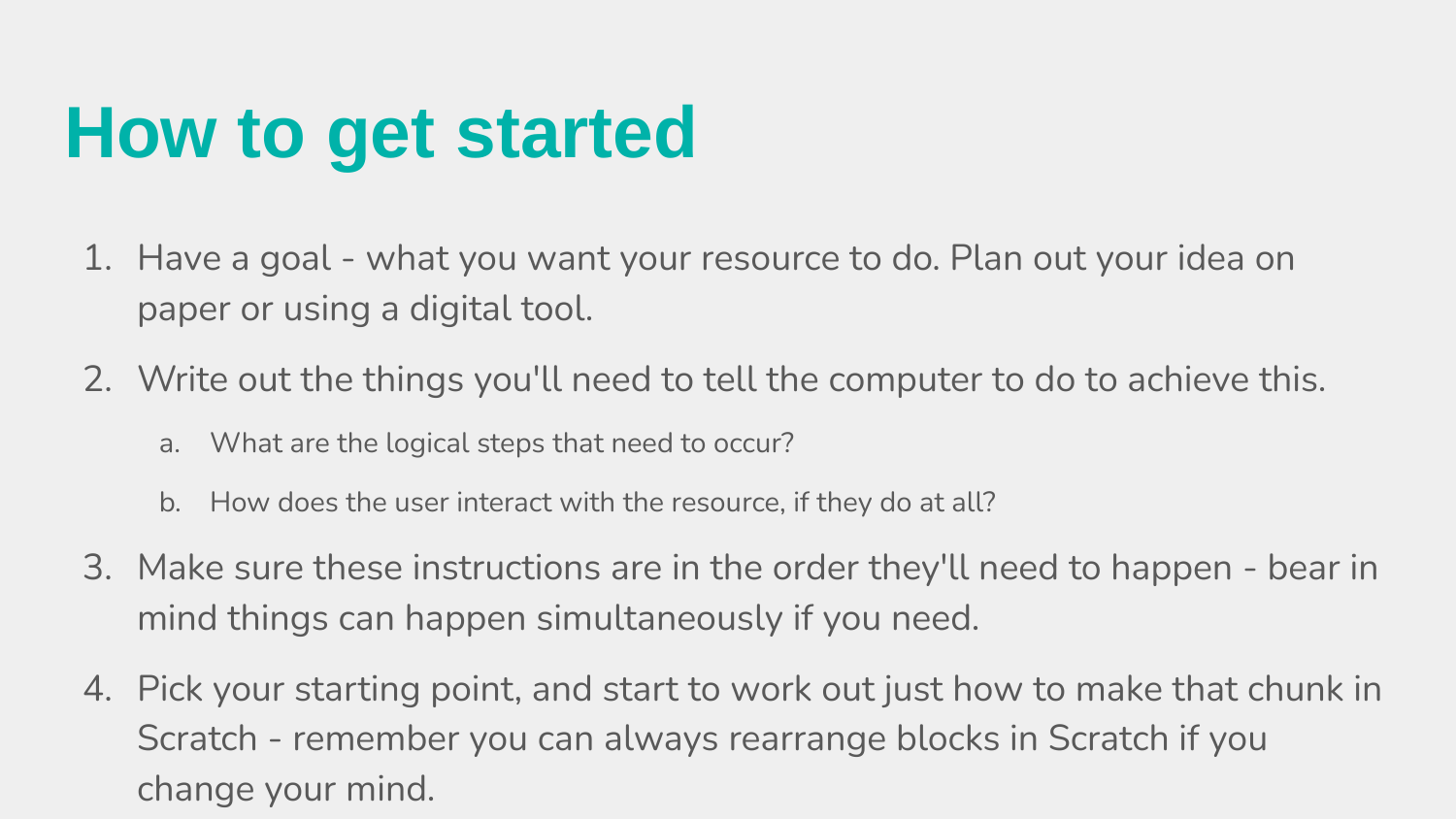

# How to get started
Have a goal - what you want your resource to do. Plan out your idea on paper or using a digital tool.
Write out the things you'll need to tell the computer to do to achieve this.
What are the logical steps that need to occur?
How does the user interact with the resource, if they do at all?
Make sure these instructions are in the order they'll need to happen - bear in mind things can happen simultaneously if you need.
Pick your starting point, and start to work out just how to make that chunk in Scratch - remember you can always rearrange blocks in Scratch if you change your mind.